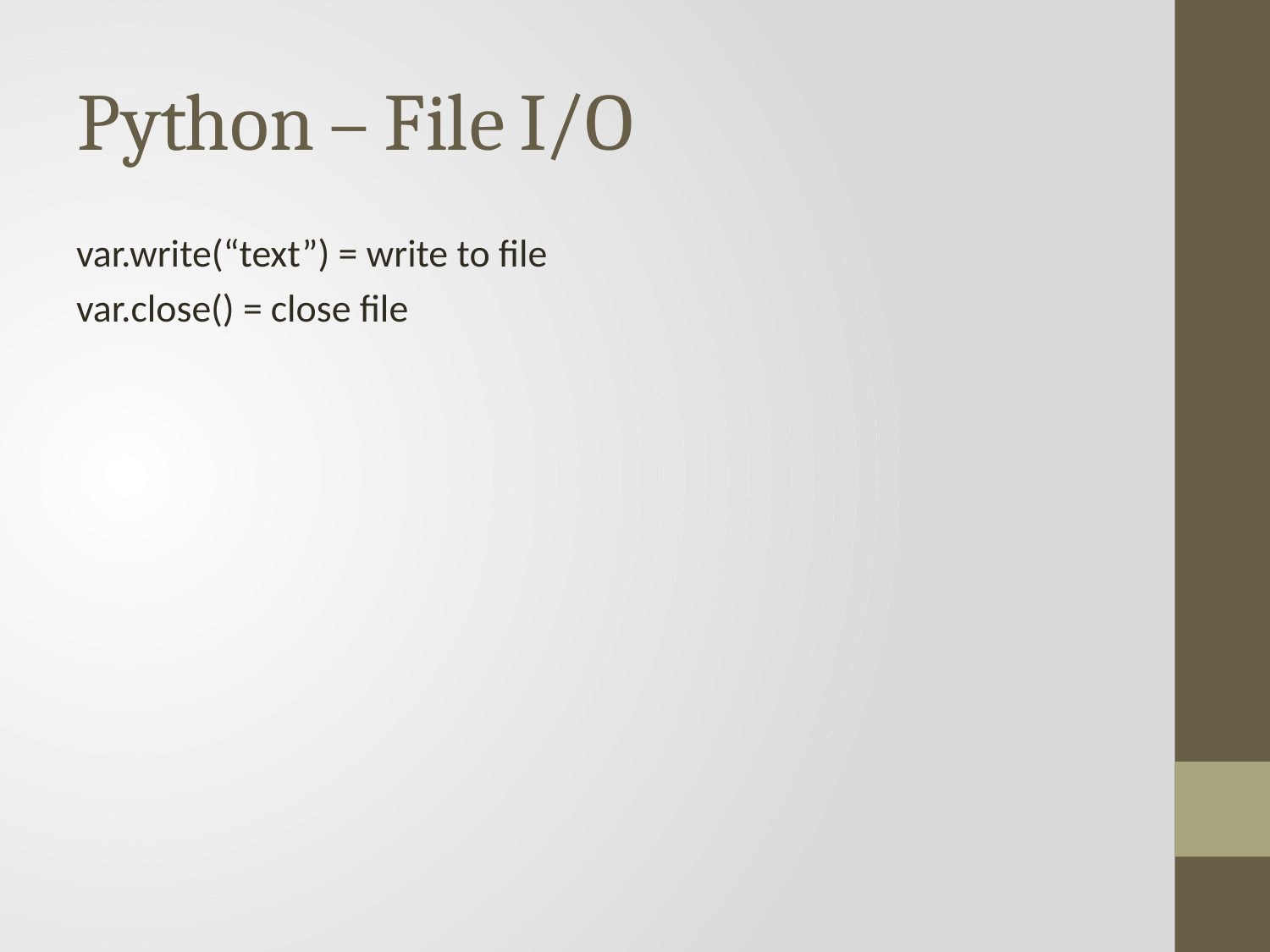

# Python – File I/O
var.write(“text”) = write to file
var.close() = close file